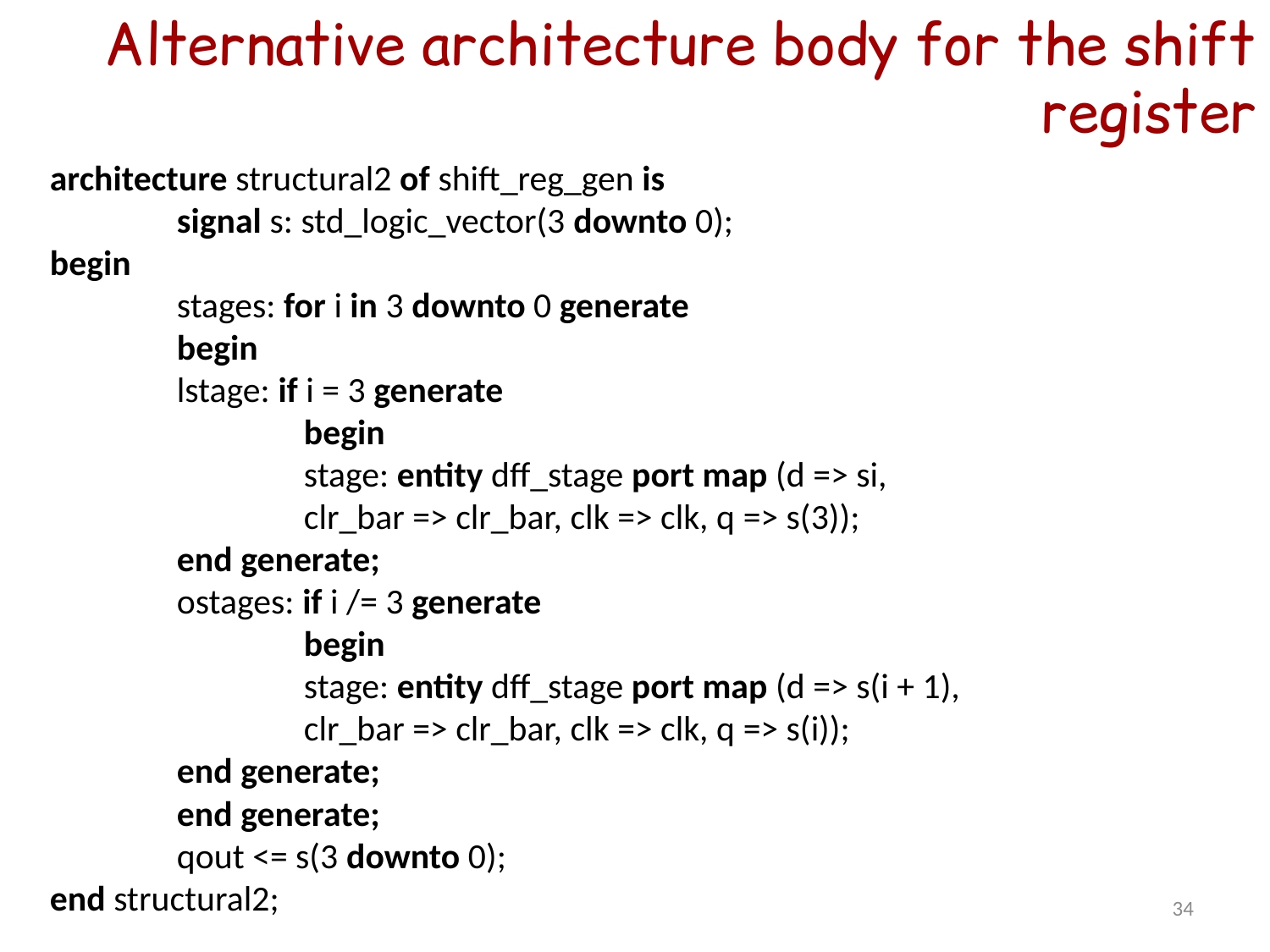

# Alternative architecture body for the shift register
architecture structural2 of shift_reg_gen is
	signal s: std_logic_vector(3 downto 0);
begin
	stages: for i in 3 downto 0 generate
	begin
	lstage: if i = 3 generate
		begin
		stage: entity dff_stage port map (d => si,
		clr_bar => clr_bar, clk => clk, q => s(3));
	end generate;
	ostages: if i /= 3 generate
		begin
		stage: entity dff_stage port map (d => s(i + 1),
		clr_bar => clr_bar, clk => clk, q => s(i));
	end generate;
	end generate;
	qout <= s(3 downto 0);
end structural2;
34